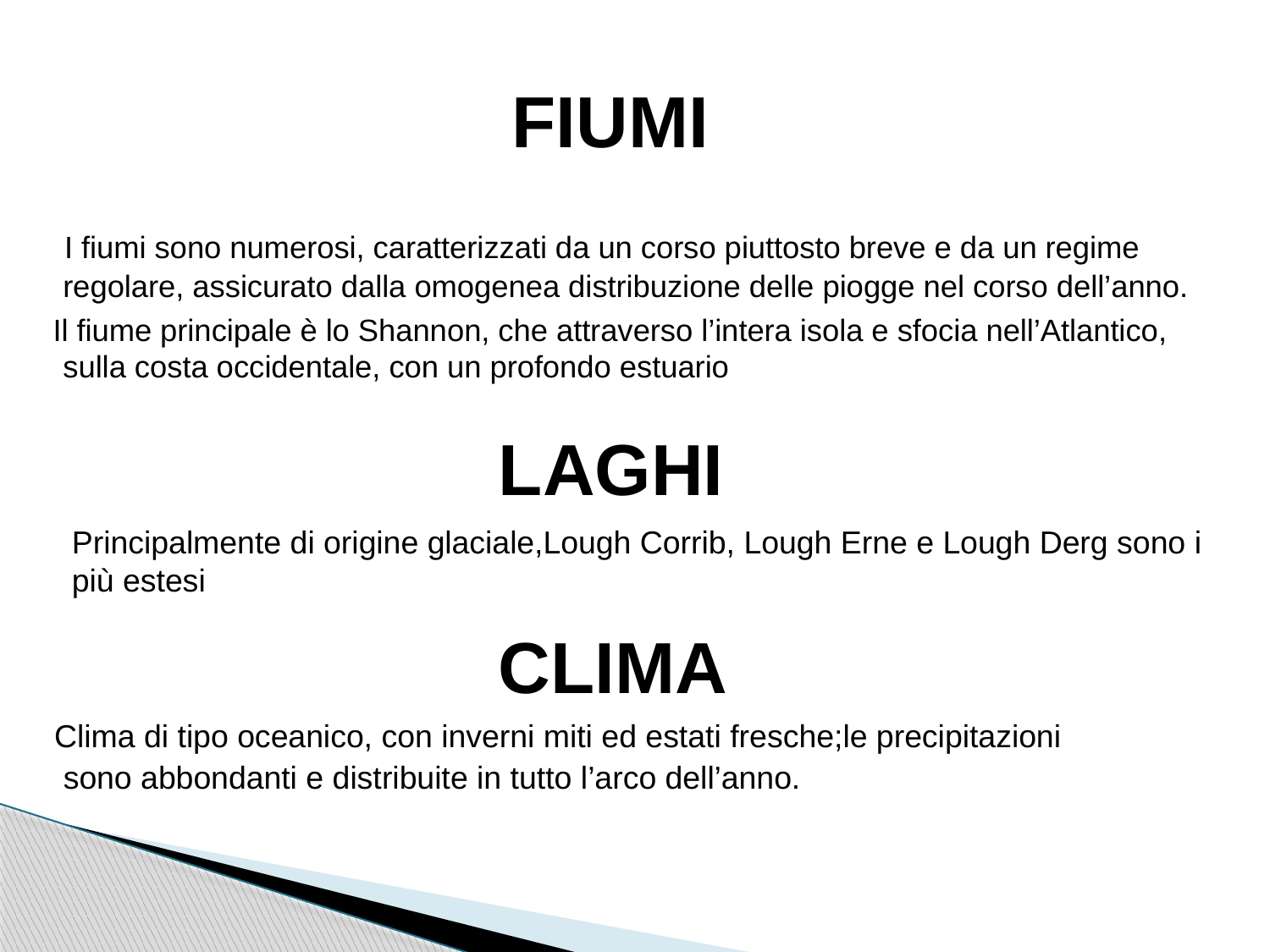

# FIUMI
   I fiumi sono numerosi, caratterizzati da un corso piuttosto breve e da un regime regolare, assicurato dalla omogenea distribuzione delle piogge nel corso dell’anno.
   Il fiume principale è lo Shannon, che attraverso l’intera isola e sfocia nell’Atlantico, sulla costa occidentale, con un profondo estuario

LAGHI
Principalmente di origine glaciale,Lough Corrib, Lough Erne e Lough Derg sono i più estesi
CLIMA
  Clima di tipo oceanico, con inverni miti ed estati fresche;le precipitazioni sono abbondanti e distribuite in tutto l’arco dell’anno.